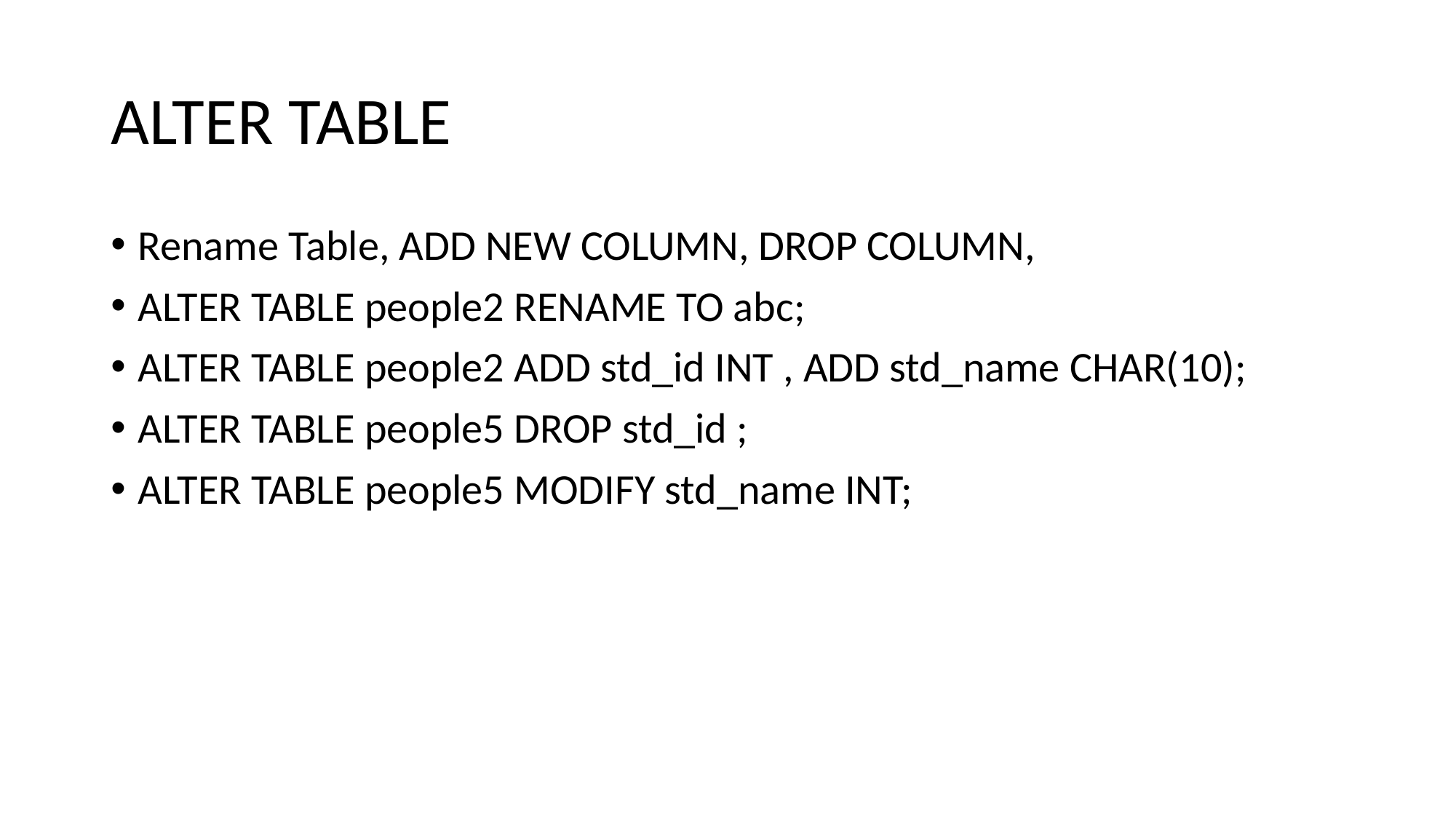

# ALTER TABLE
Rename Table, ADD NEW COLUMN, DROP COLUMN,
ALTER TABLE people2 RENAME TO abc;
ALTER TABLE people2 ADD std_id INT , ADD std_name CHAR(10);
ALTER TABLE people5 DROP std_id ;
ALTER TABLE people5 MODIFY std_name INT;